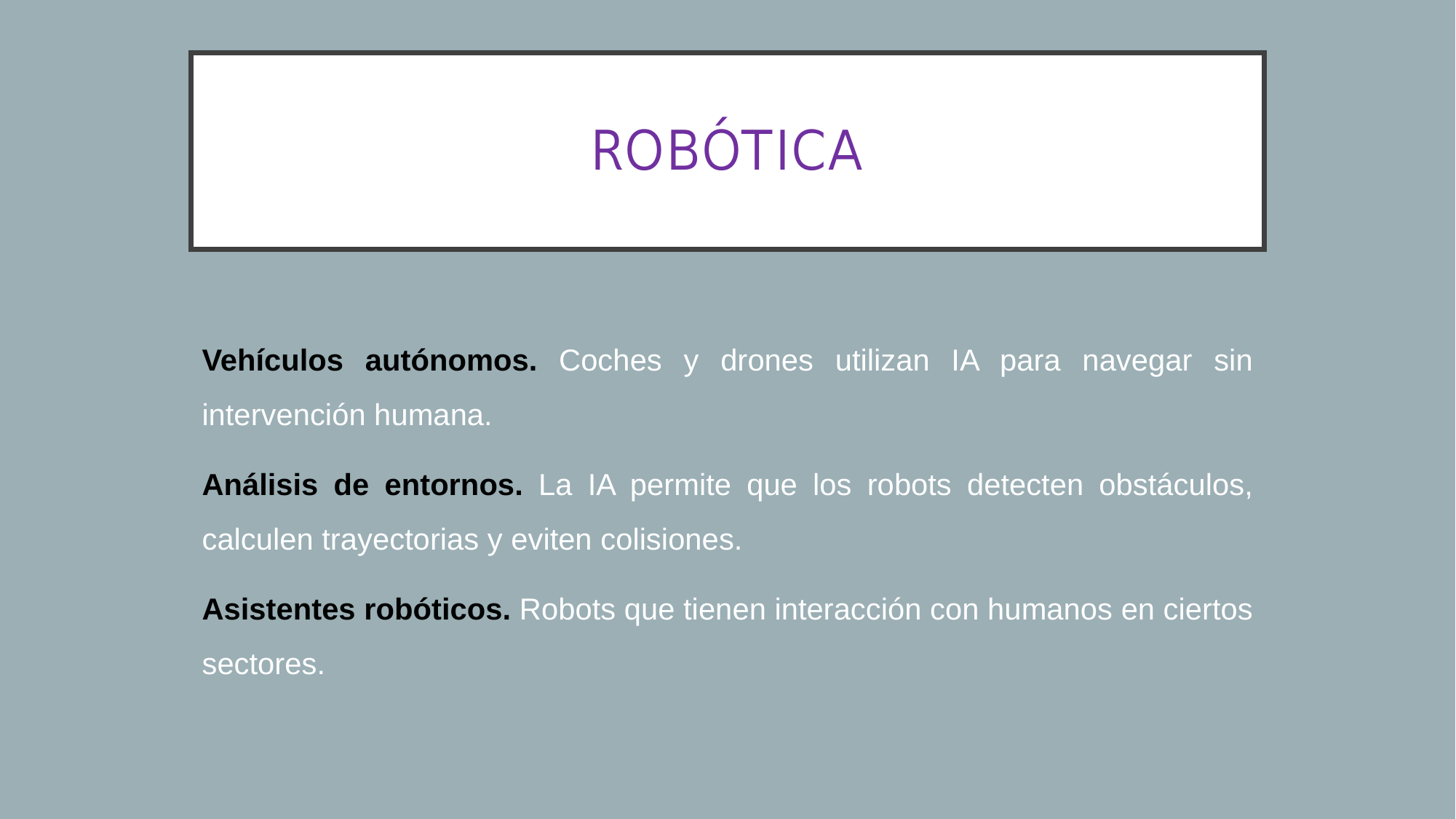

# ROBÓTICA
Vehículos autónomos. Coches y drones utilizan IA para navegar sin intervención humana.
Análisis de entornos. La IA permite que los robots detecten obstáculos, calculen trayectorias y eviten colisiones.
Asistentes robóticos. Robots que tienen interacción con humanos en ciertos sectores.